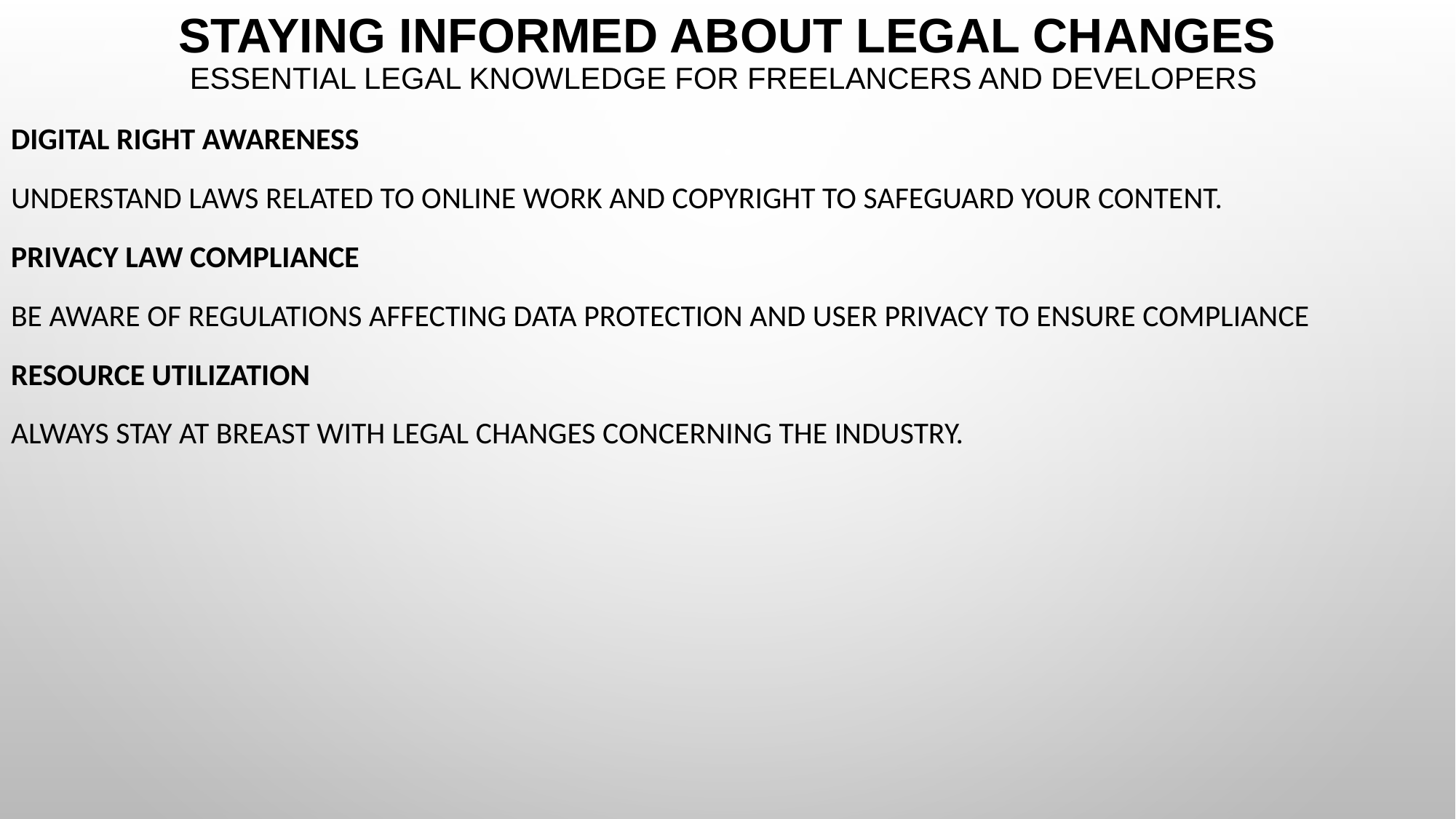

# Staying Informed About Legal Changes Essential legal knowledge for freelancers and developers
Digital Right Awareness
Understand laws related to online work and copyright to safeguard your content.
Privacy Law Compliance
Be aware of regulations affecting data protection and user privacy to ensure compliance
Resource Utilization
Always stay at breast with legal changes concerning the industry.